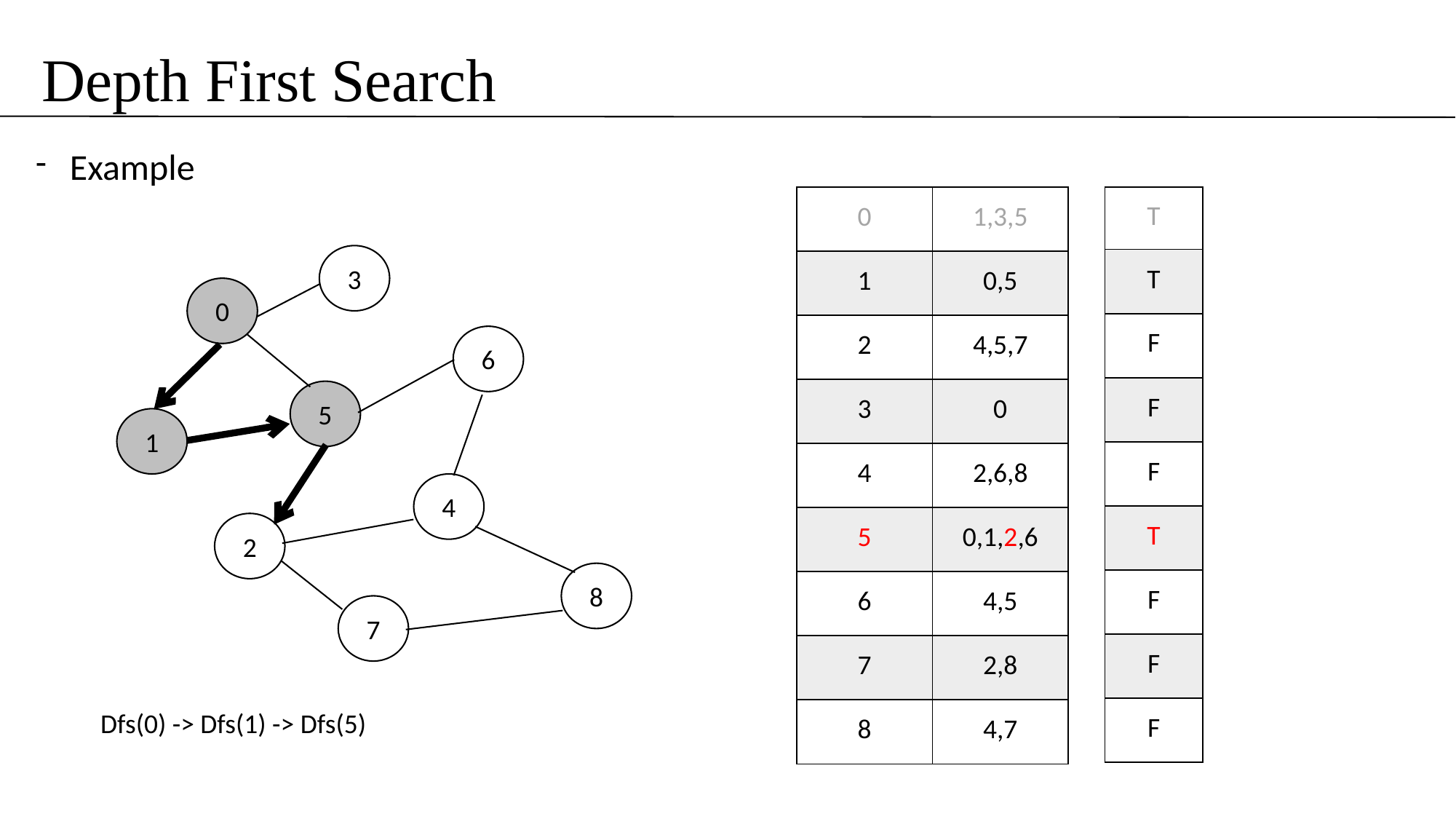

# Depth First Search
Example
| 0 | 1,3,5 |
| --- | --- |
| 1 | 0,5 |
| 2 | 4,5,7 |
| 3 | 0 |
| 4 | 2,6,8 |
| 5 | 0,1,2,6 |
| 6 | 4,5 |
| 7 | 2,8 |
| 8 | 4,7 |
| T |
| --- |
| T |
| F |
| F |
| F |
| T |
| F |
| F |
| F |
3
0
6
5
1
4
2
8
7
Dfs(0) -> Dfs(1) -> Dfs(5)